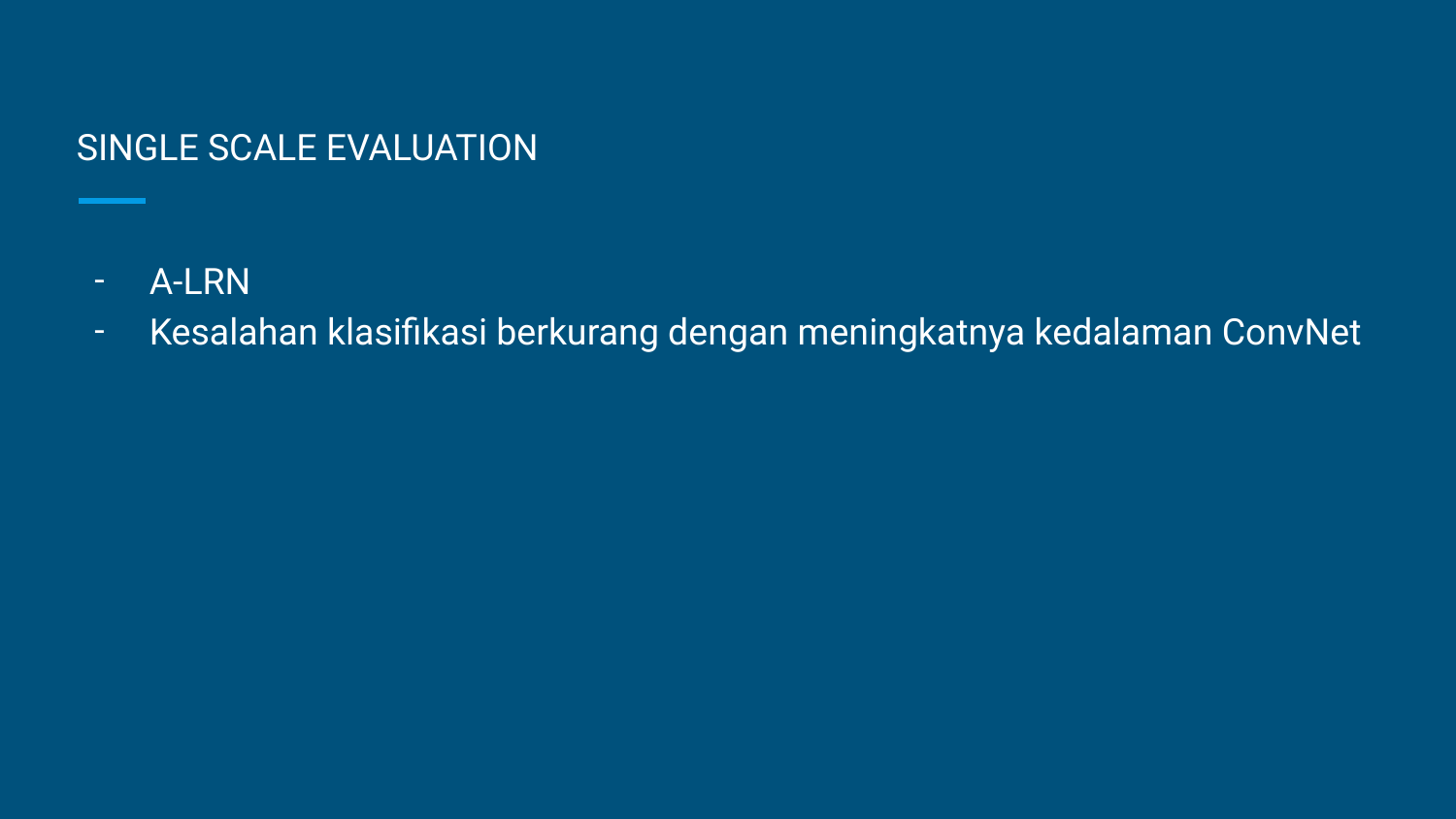

# SINGLE SCALE EVALUATION
A-LRN
Kesalahan klasifikasi berkurang dengan meningkatnya kedalaman ConvNet